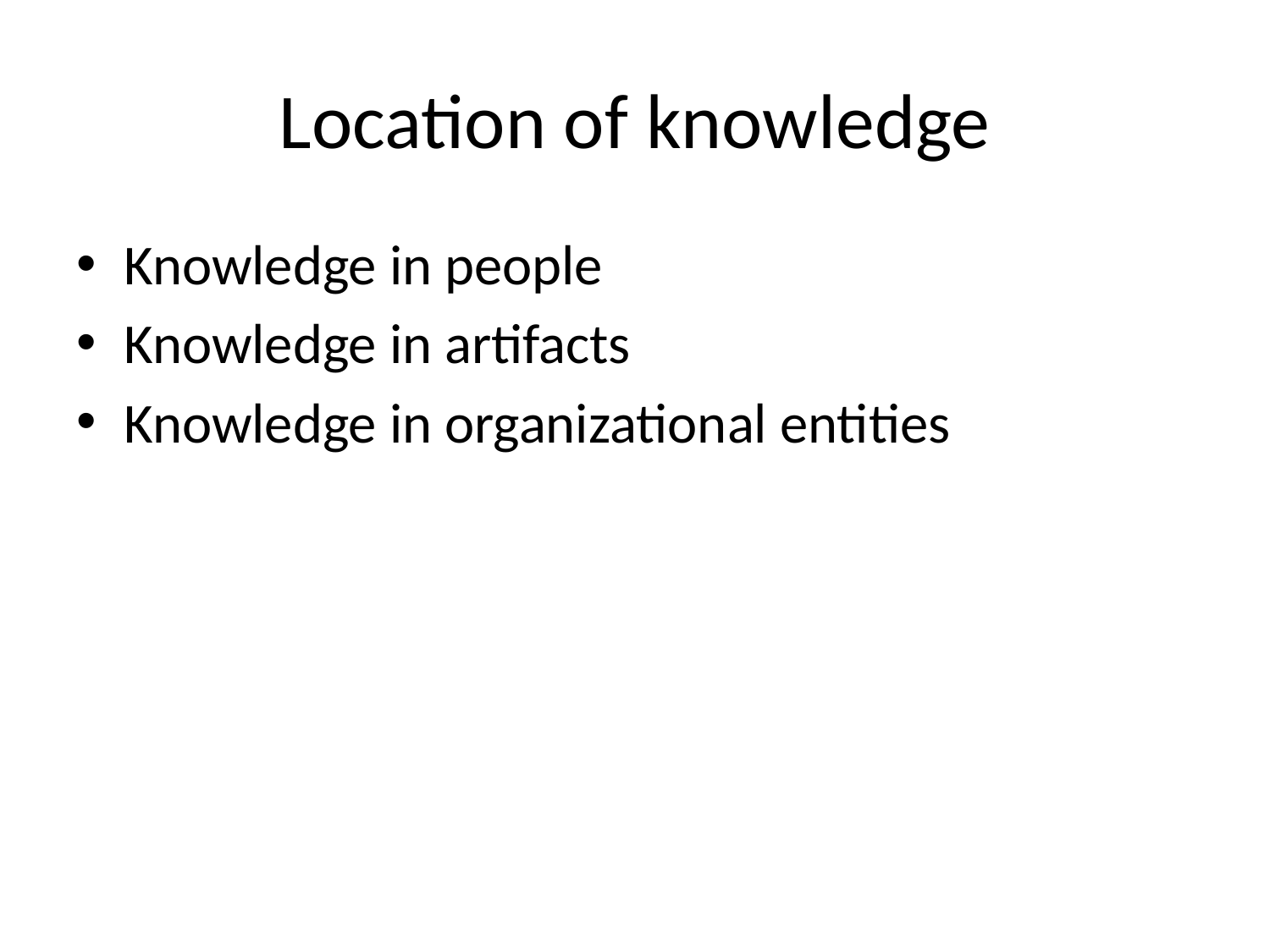

# Location of knowledge
Knowledge in people
Knowledge in artifacts
Knowledge in organizational entities